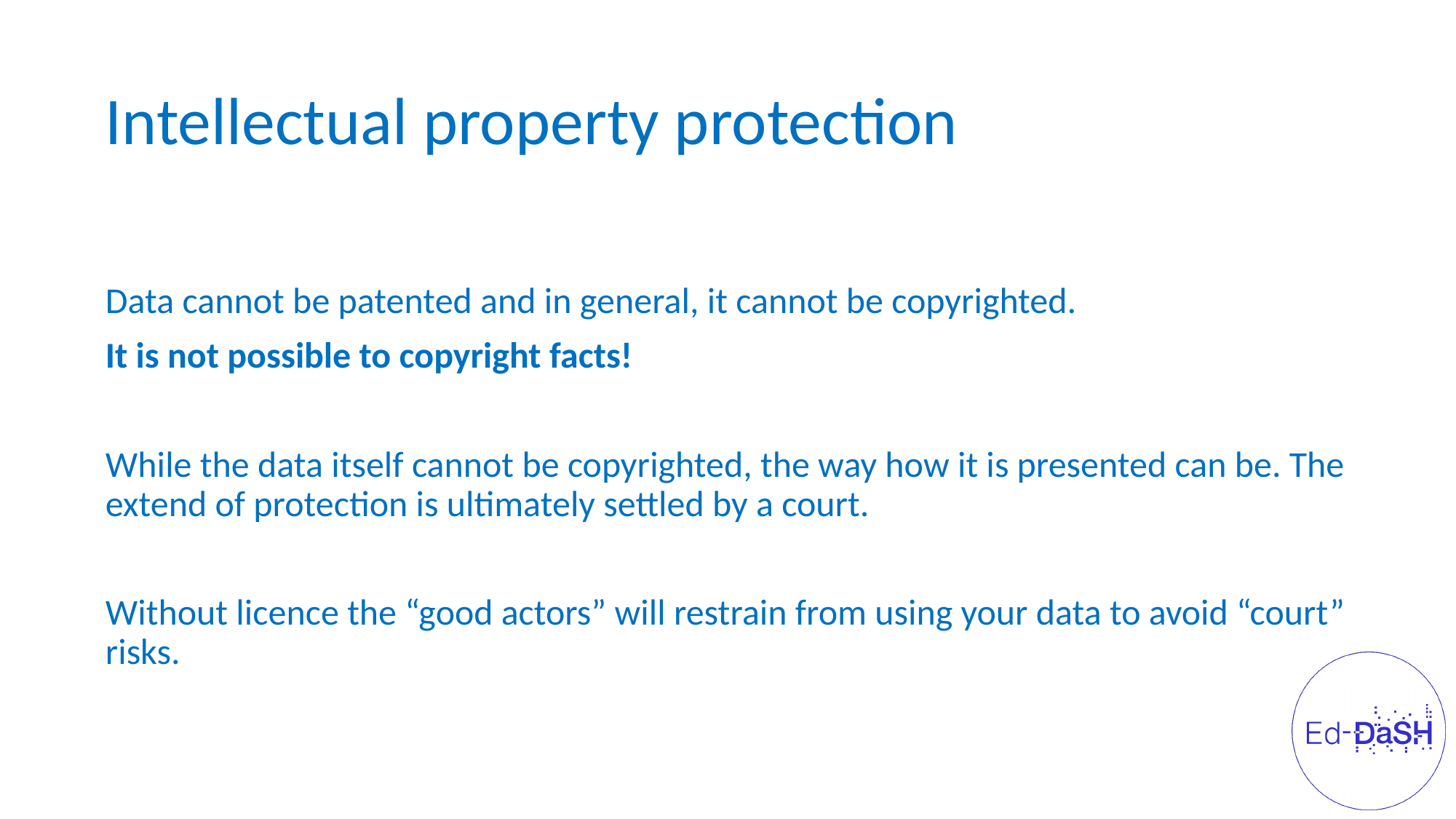

# Intellectual property protection

Data cannot be patented and in general, it cannot be copyrighted.
It is not possible to copyright facts!

While the data itself cannot be copyrighted, the way how it is presented can be. The extend of protection is ultimately settled by a court.

Without licence the “good actors” will restrain from using your data to avoid “court” risks.